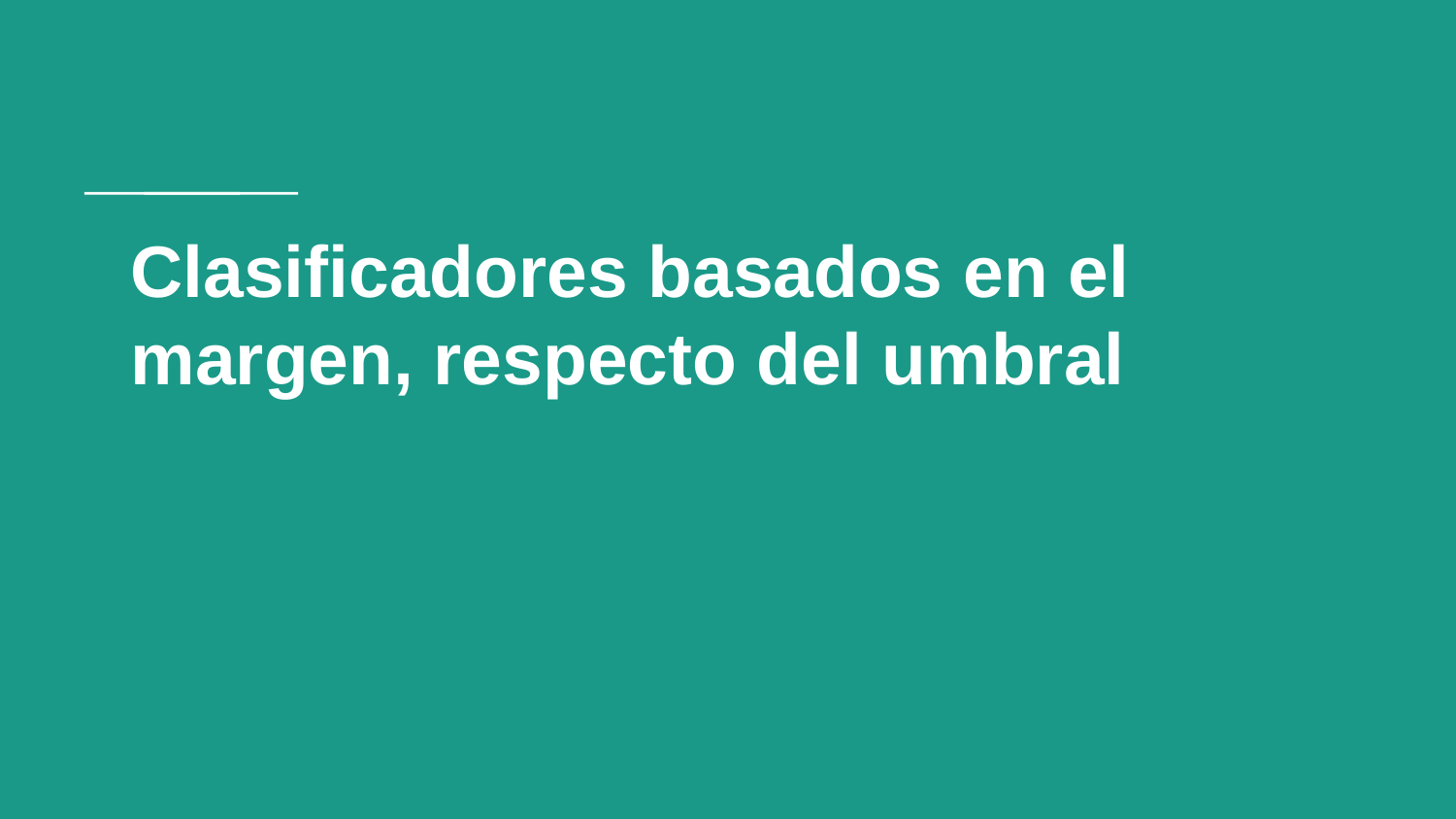

# Clasificadores basados en el margen, respecto del umbral